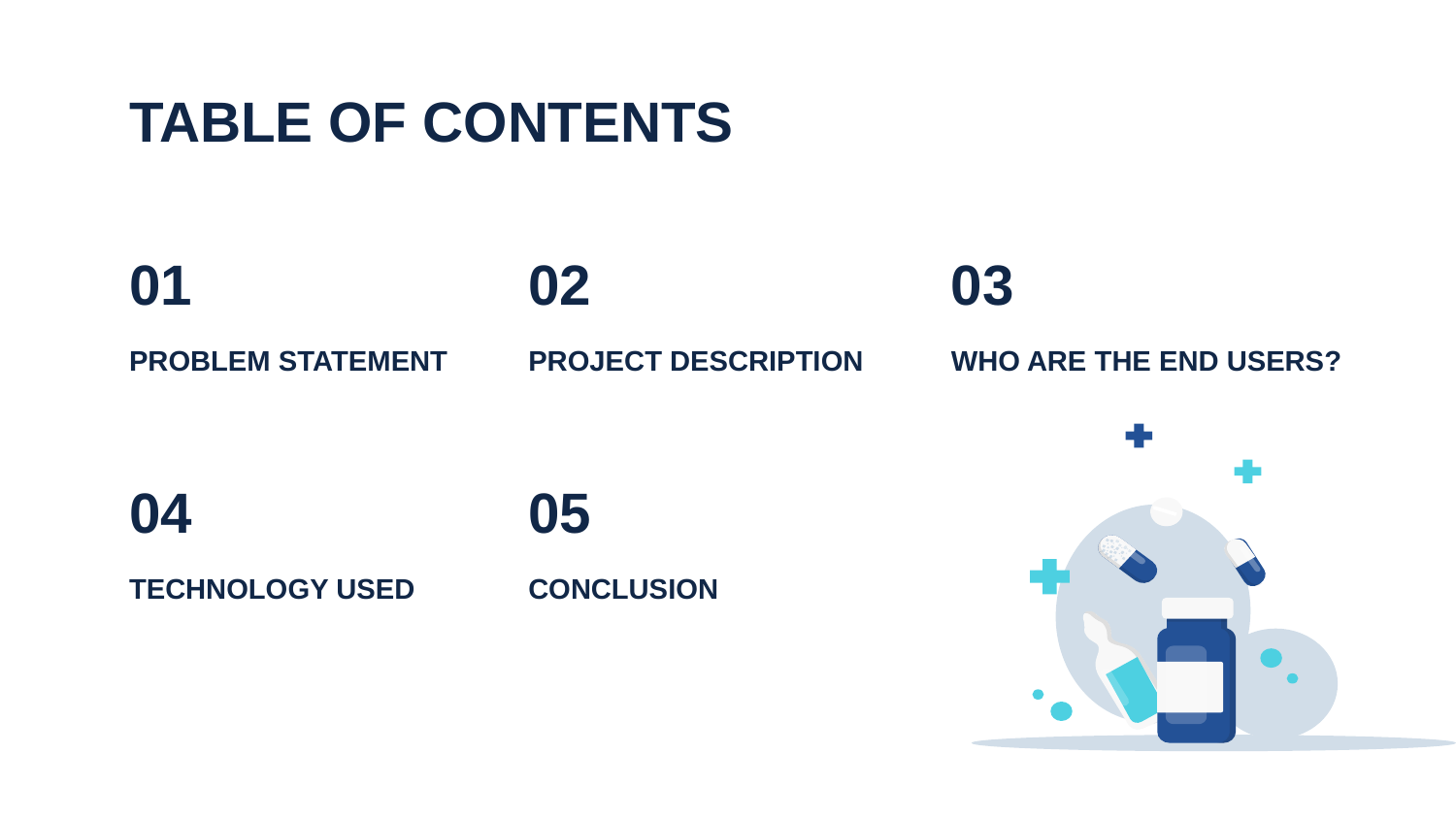

# TABLE OF CONTENTS
01
02
03
PROBLEM STATEMENT
PROJECT DESCRIPTION
WHO ARE THE END USERS?

04
05
TECHNOLOGY USED
CONCLUSION